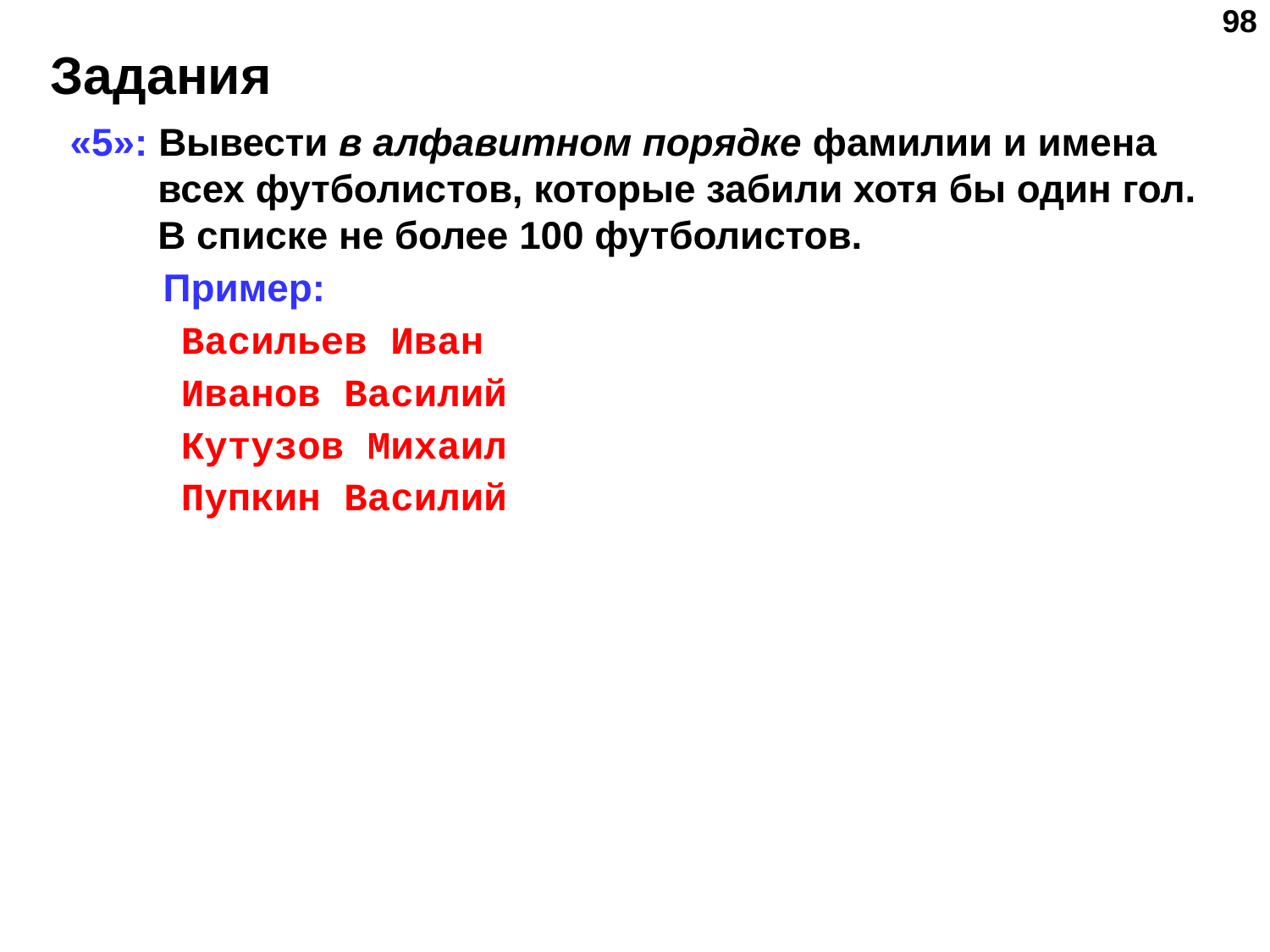

98
# Задания
«5»: Вывести в алфавитном порядке фамилии и имена всех футболистов, которые забили хотя бы один гол. В списке не более 100 футболистов.
    Пример:
	 Васильев Иван
	 Иванов Василий
	 Кутузов Михаил
	 Пупкин Василий